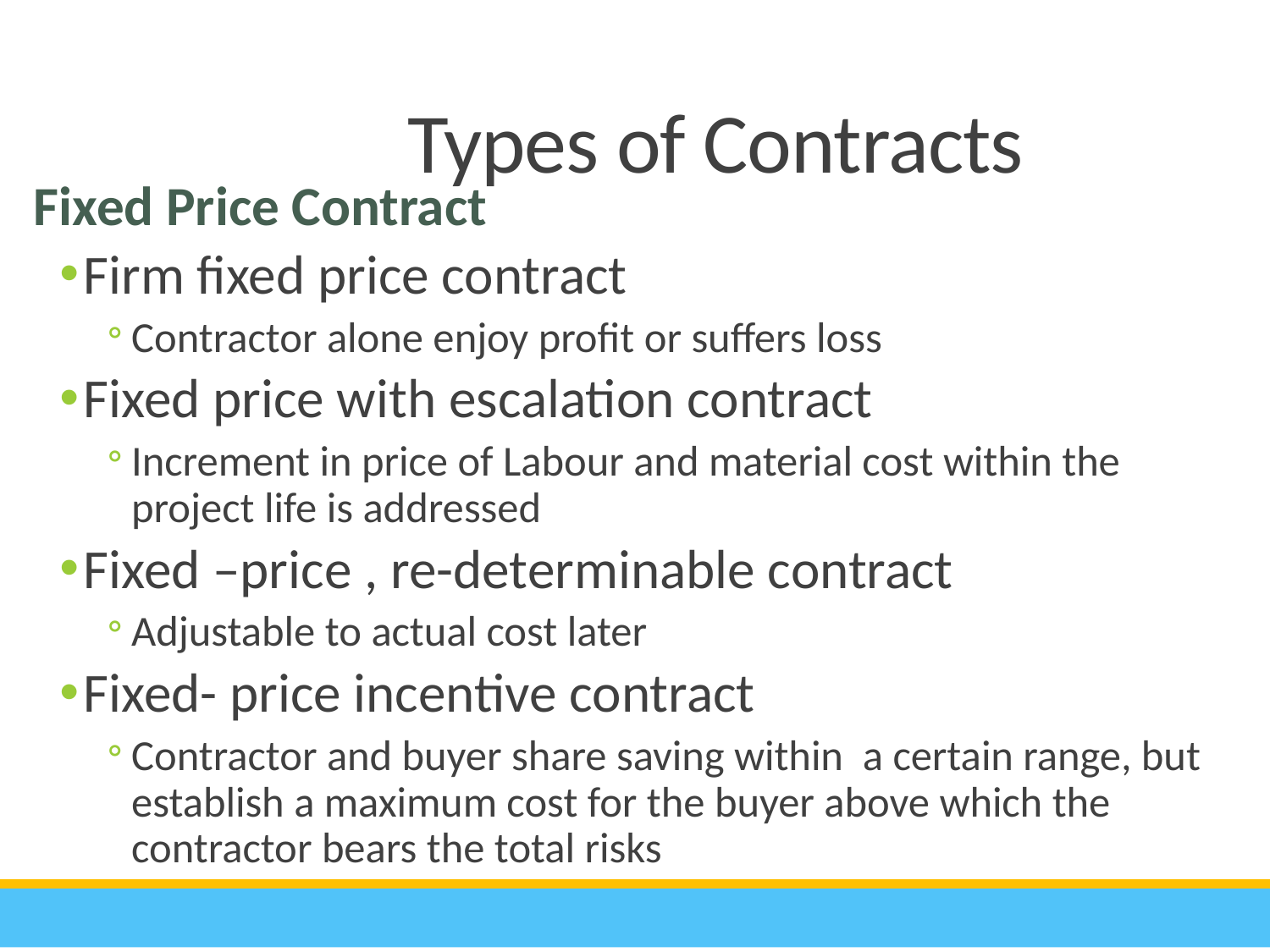

Types of Contracts
Fixed Price Contract
Firm fixed price contract
Contractor alone enjoy profit or suffers loss
Fixed price with escalation contract
Increment in price of Labour and material cost within the project life is addressed
Fixed –price , re-determinable contract
Adjustable to actual cost later
Fixed- price incentive contract
Contractor and buyer share saving within  a certain range, but establish a maximum cost for the buyer above which the contractor bears the total risks